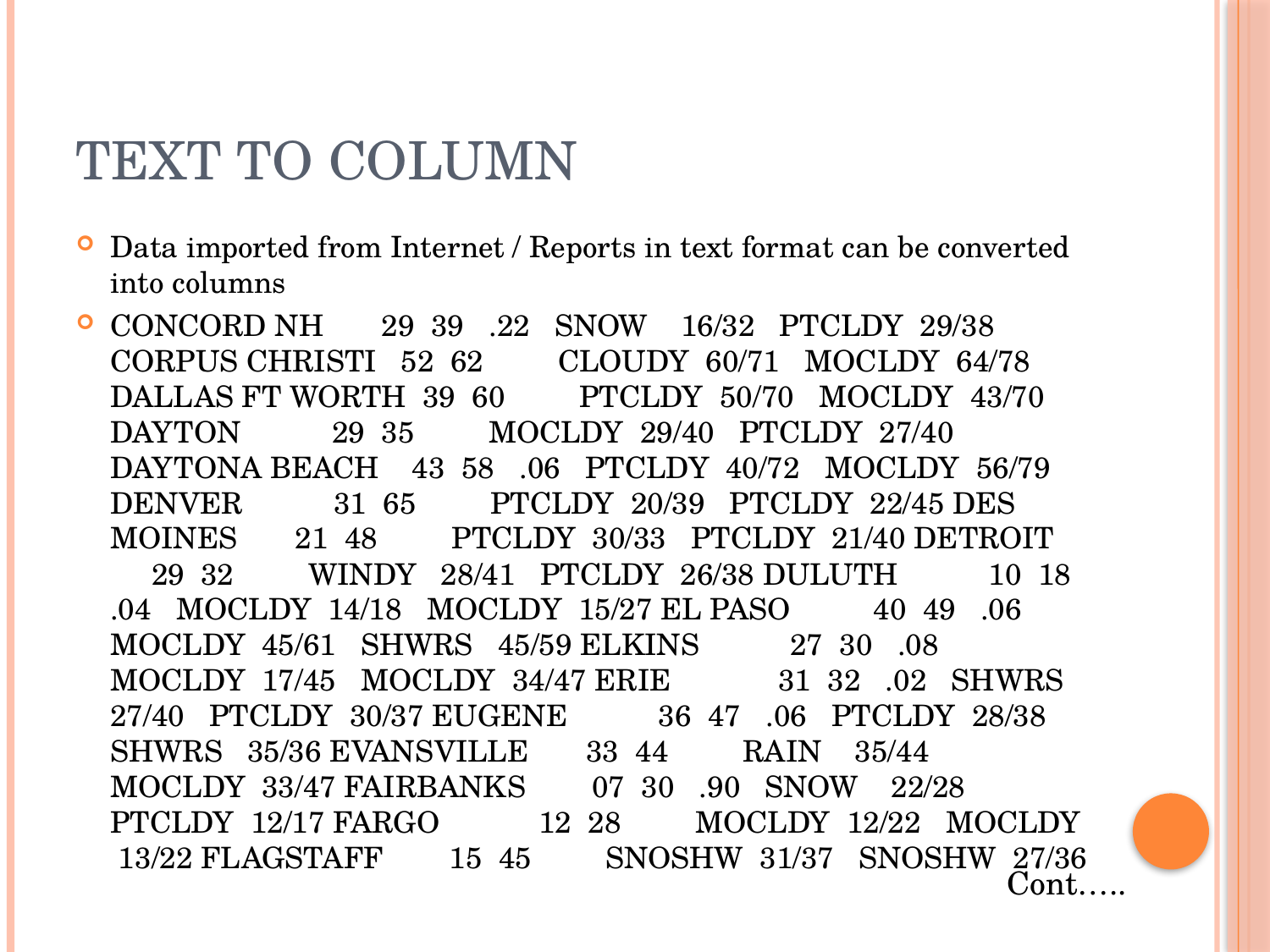

# Text to column
Data imported from Internet / Reports in text format can be converted into columns
CONCORD NH       29  39   .22   SNOW    16/32   PTCLDY  29/38 CORPUS CHRISTI   52  62         CLOUDY  60/71   MOCLDY  64/78 DALLAS FT WORTH  39  60         PTCLDY  50/70   MOCLDY  43/70 DAYTON           29  35         MOCLDY  29/40   PTCLDY  27/40 DAYTONA BEACH    43  58   .06   PTCLDY  40/72   MOCLDY  56/79 DENVER           31  65         PTCLDY  20/39   PTCLDY  22/45 DES MOINES       21  48         PTCLDY  30/33   PTCLDY  21/40 DETROIT          29  32         WINDY   28/41   PTCLDY  26/38 DULUTH           10  18   .04   MOCLDY  14/18   MOCLDY  15/27 EL PASO          40  49   .06   MOCLDY  45/61   SHWRS   45/59 ELKINS           27  30   .08   MOCLDY  17/45   MOCLDY  34/47 ERIE             31  32   .02   SHWRS   27/40   PTCLDY  30/37 EUGENE           36  47   .06   PTCLDY  28/38   SHWRS   35/36 EVANSVILLE       33  44         RAIN    35/44   MOCLDY  33/47 FAIRBANKS        07  30   .90   SNOW    22/28   PTCLDY  12/17 FARGO            12  28         MOCLDY  12/22   MOCLDY  13/22 FLAGSTAFF        15  45         SNOSHW  31/37   SNOSHW  27/36
Cont…..